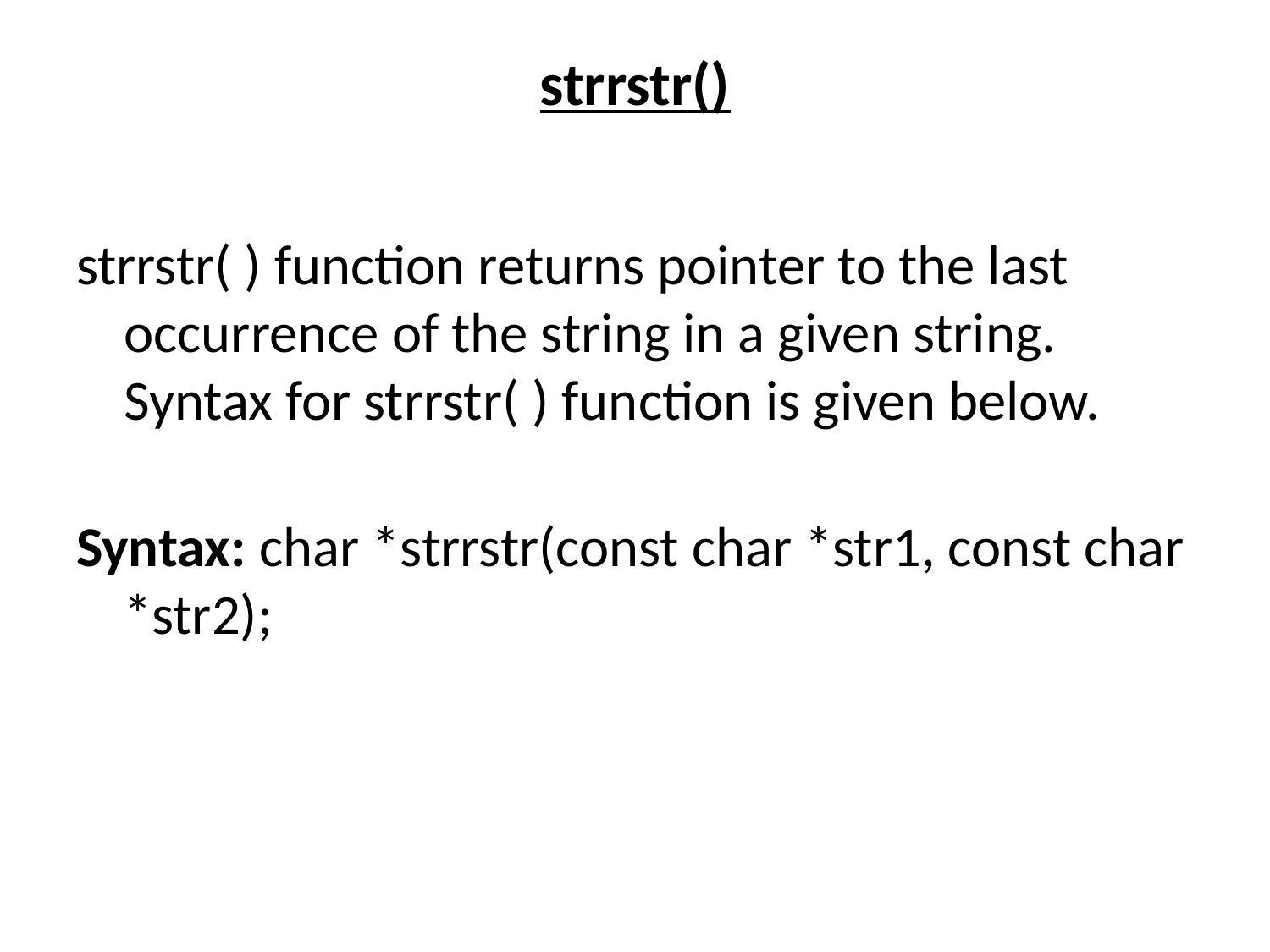

# strrstr()
strrstr( ) function returns pointer to the last occurrence of the string in a given string. Syntax for strrstr( ) function is given below.
Syntax: char *strrstr(const char *str1, const char *str2);